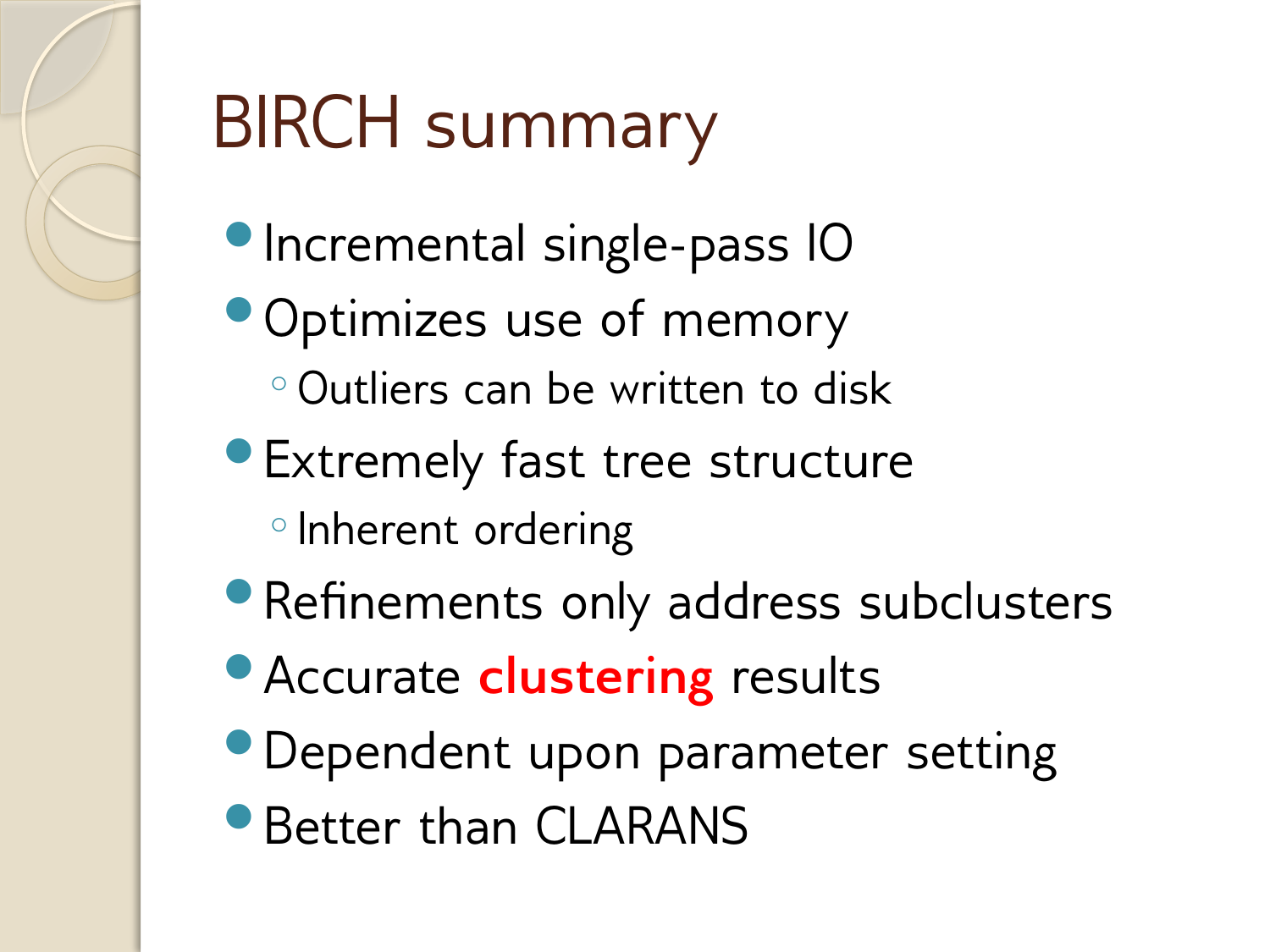

# BIRCH summary
Incremental single-pass IO
Optimizes use of memory
Outliers can be written to disk
Extremely fast tree structure
Inherent ordering
Refinements only address subclusters
Accurate clustering results
Dependent upon parameter setting
Better than CLARANS